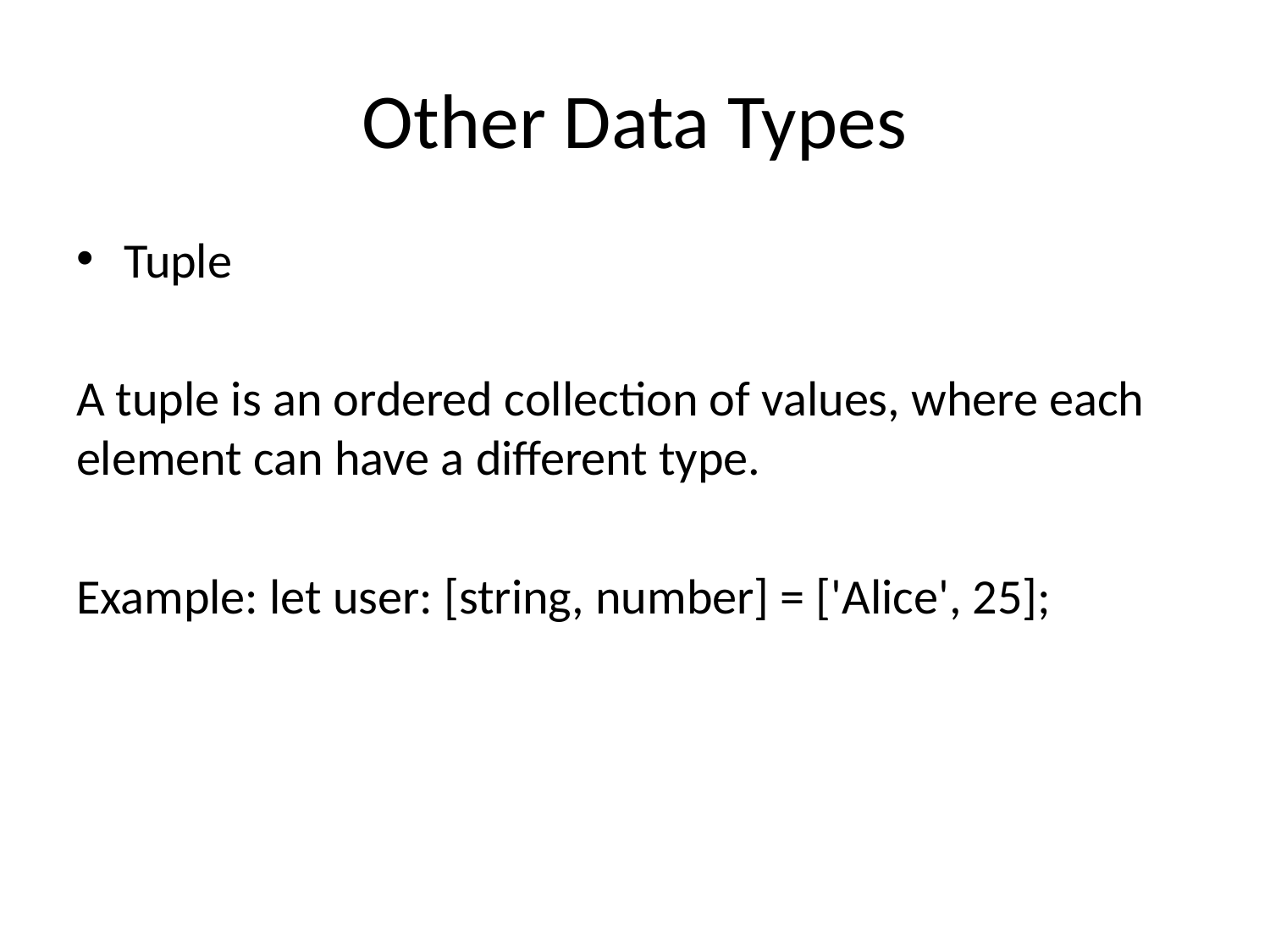

# Other Data Types
Tuple

A tuple is an ordered collection of values, where each element can have a different type.

Example: let user: [string, number] = ['Alice', 25];